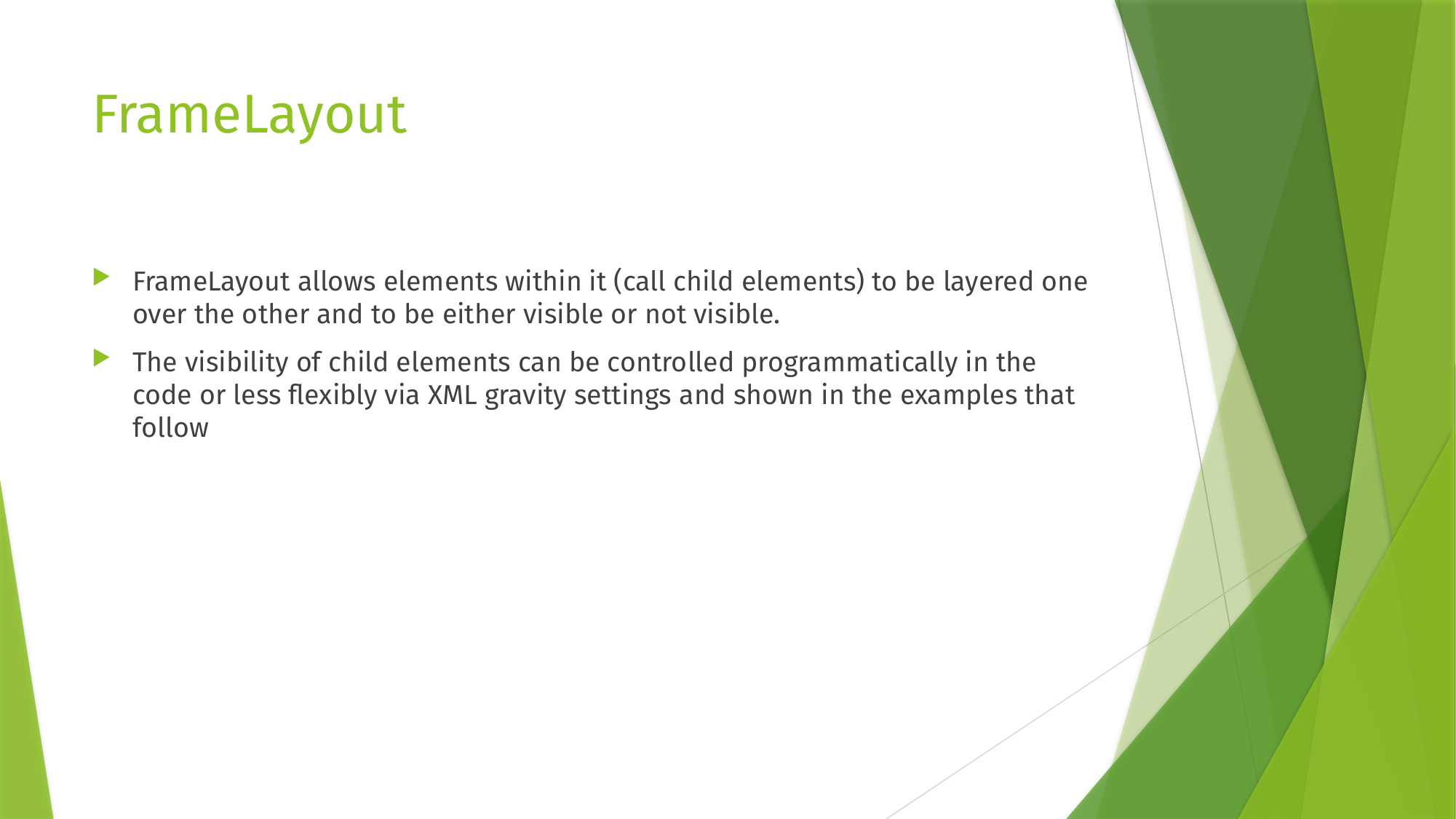

# FrameLayout
FrameLayout allows elements within it (call child elements) to be layered one over the other and to be either visible or not visible.
The visibility of child elements can be controlled programmatically in the code or less flexibly via XML gravity settings and shown in the examples that follow